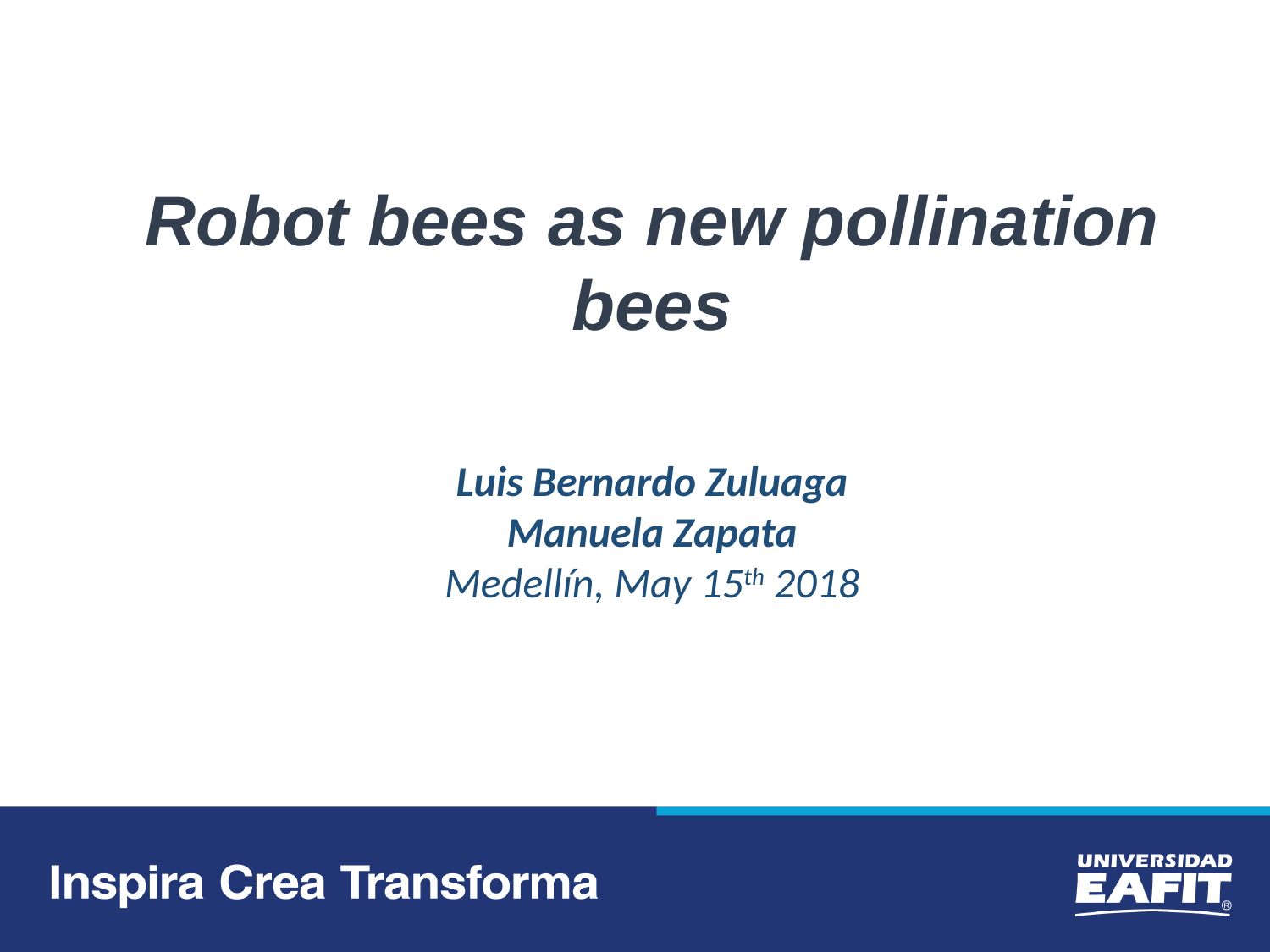

Robot bees as new pollination bees

Luis Bernardo Zuluaga
Manuela Zapata
Medellín, May 15th 2018